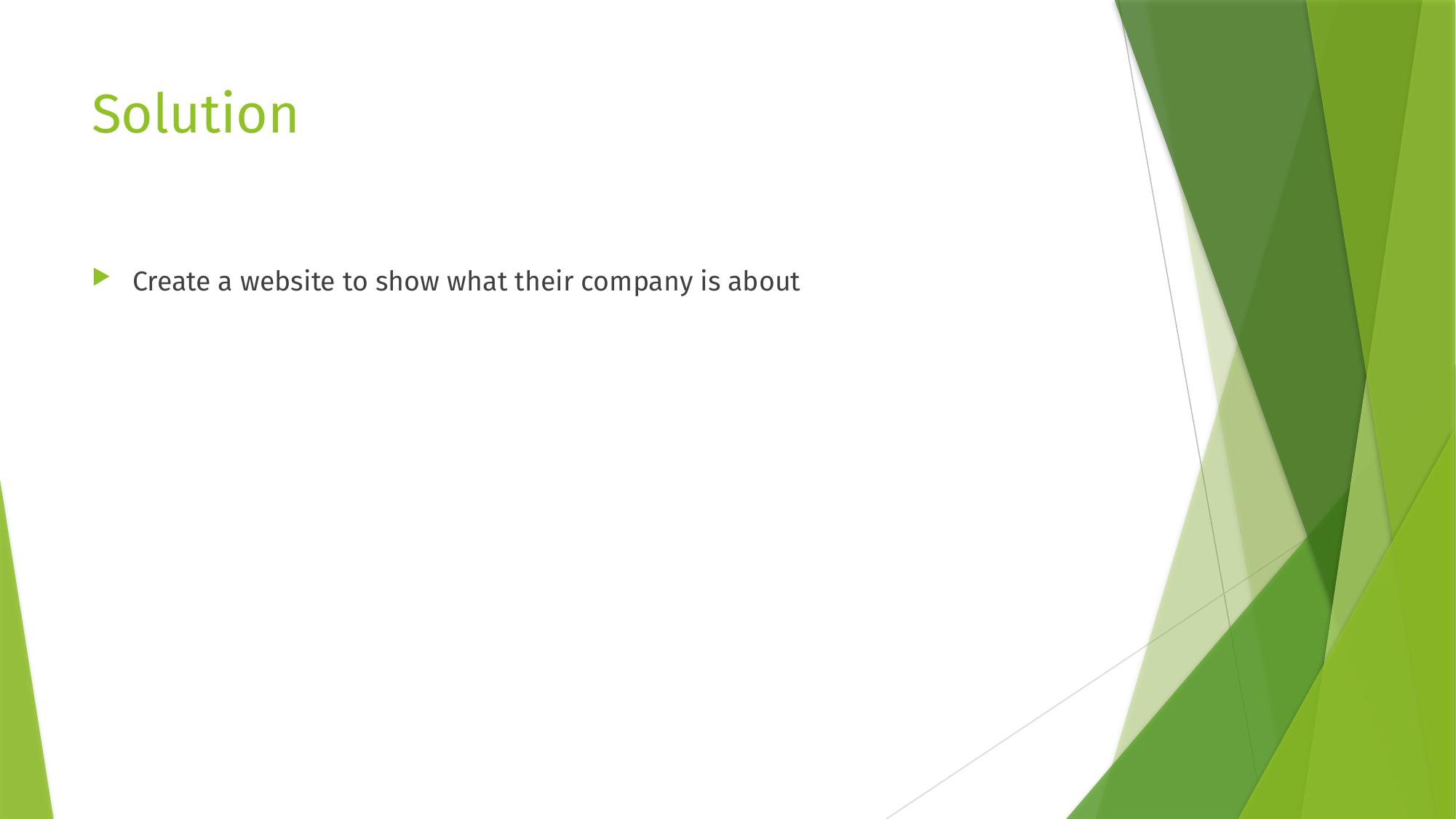

# Solution
Create a website to show what their company is about